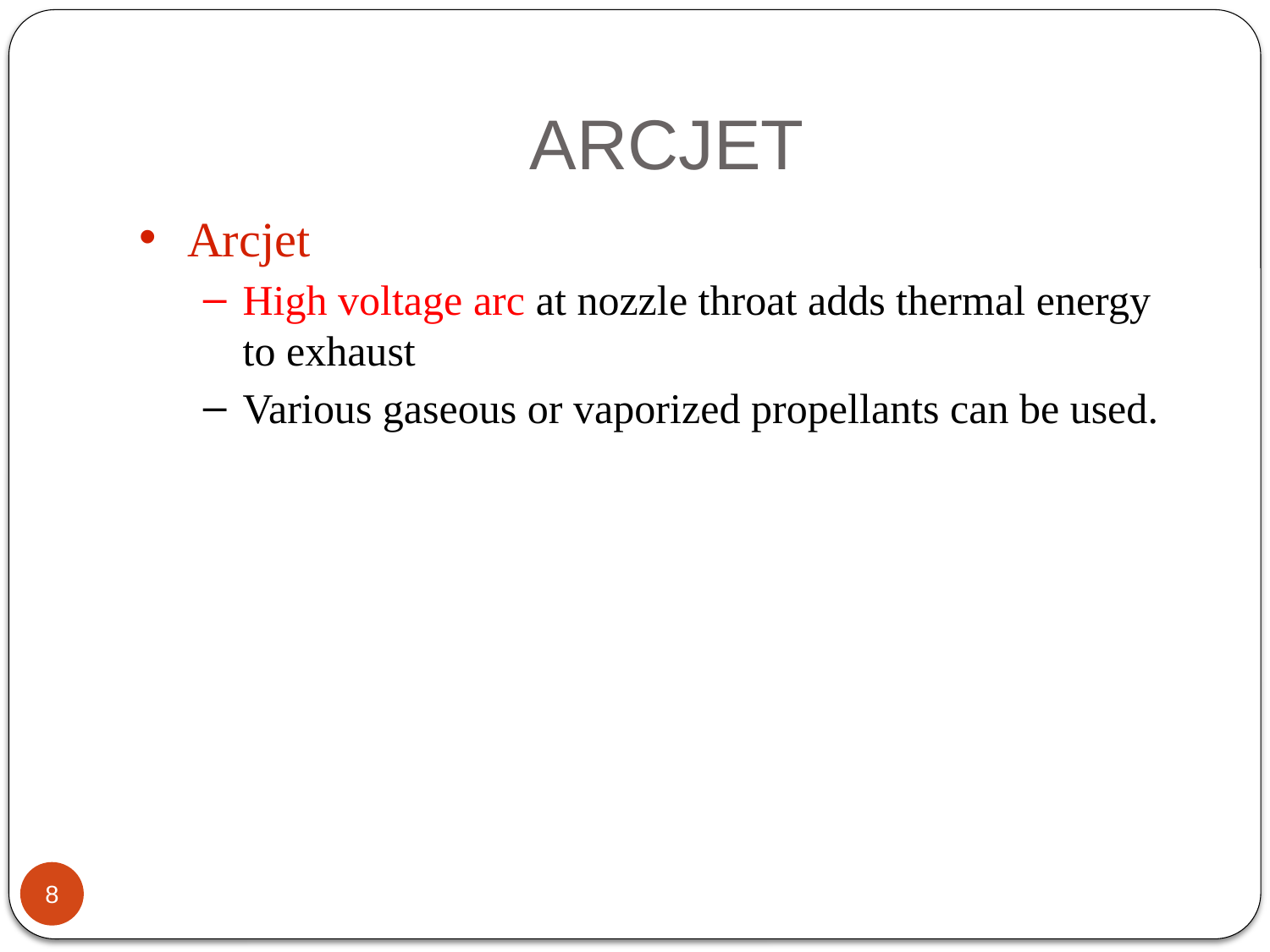

# ARCJET
Arcjet
High voltage arc at nozzle throat adds thermal energy to exhaust
Various gaseous or vaporized propellants can be used.

8